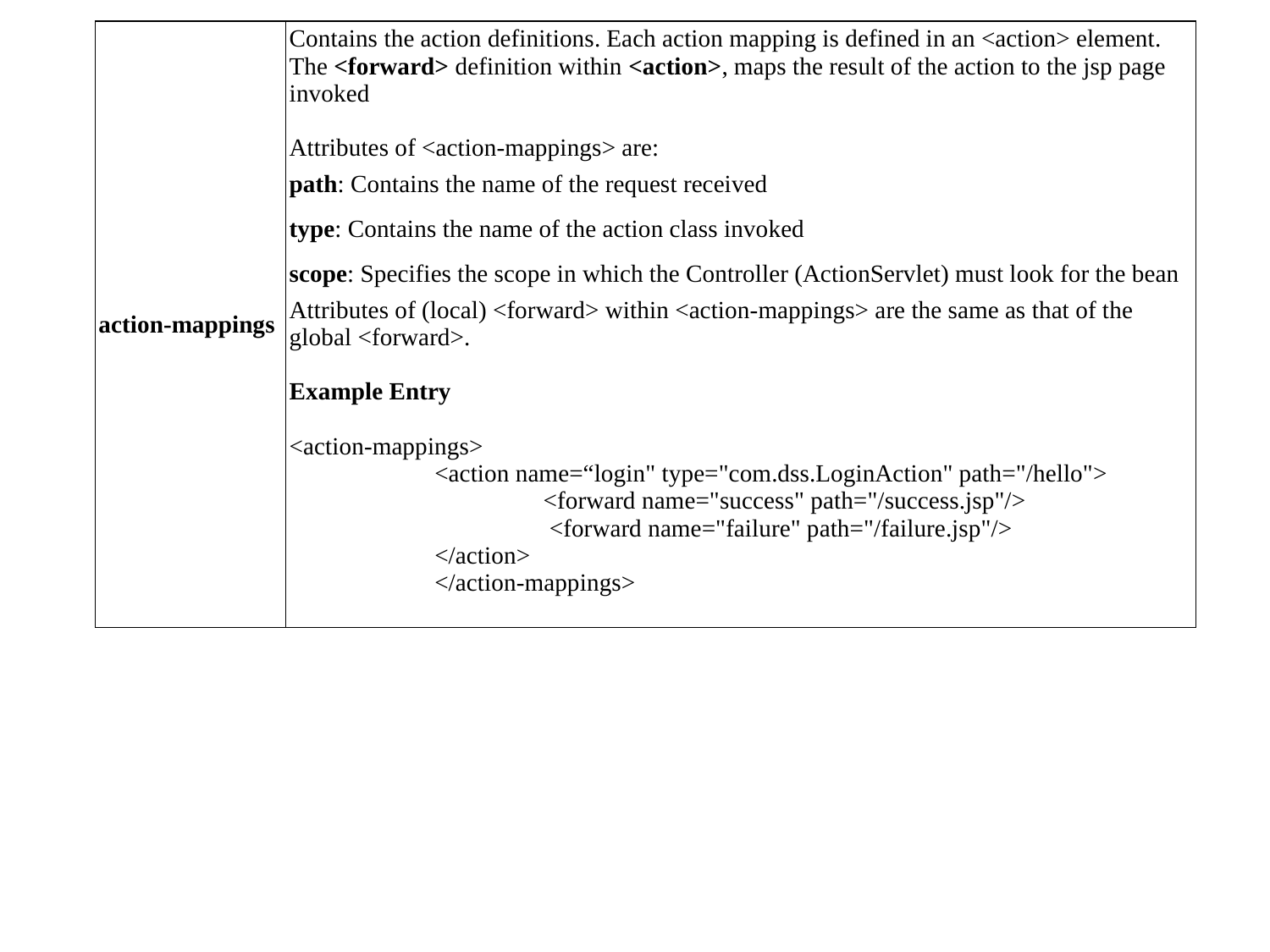

| action-mappings | Contains the action definitions. Each action mapping is defined in an <action> element. The <forward> definition within <action>, maps the result of the action to the jsp page invoked Attributes of <action-mappings> are: path: Contains the name of the request received type: Contains the name of the action class invoked scope: Specifies the scope in which the Controller (ActionServlet) must look for the bean Attributes of (local) <forward> within <action-mappings> are the same as that of the global <forward>. Example Entry   <action-mappings> <action name=“login" type="com.dss.LoginAction" path="/hello"> <forward name="success" path="/success.jsp"/> <forward name="failure" path="/failure.jsp"/> </action> </action-mappings> |
| --- | --- |